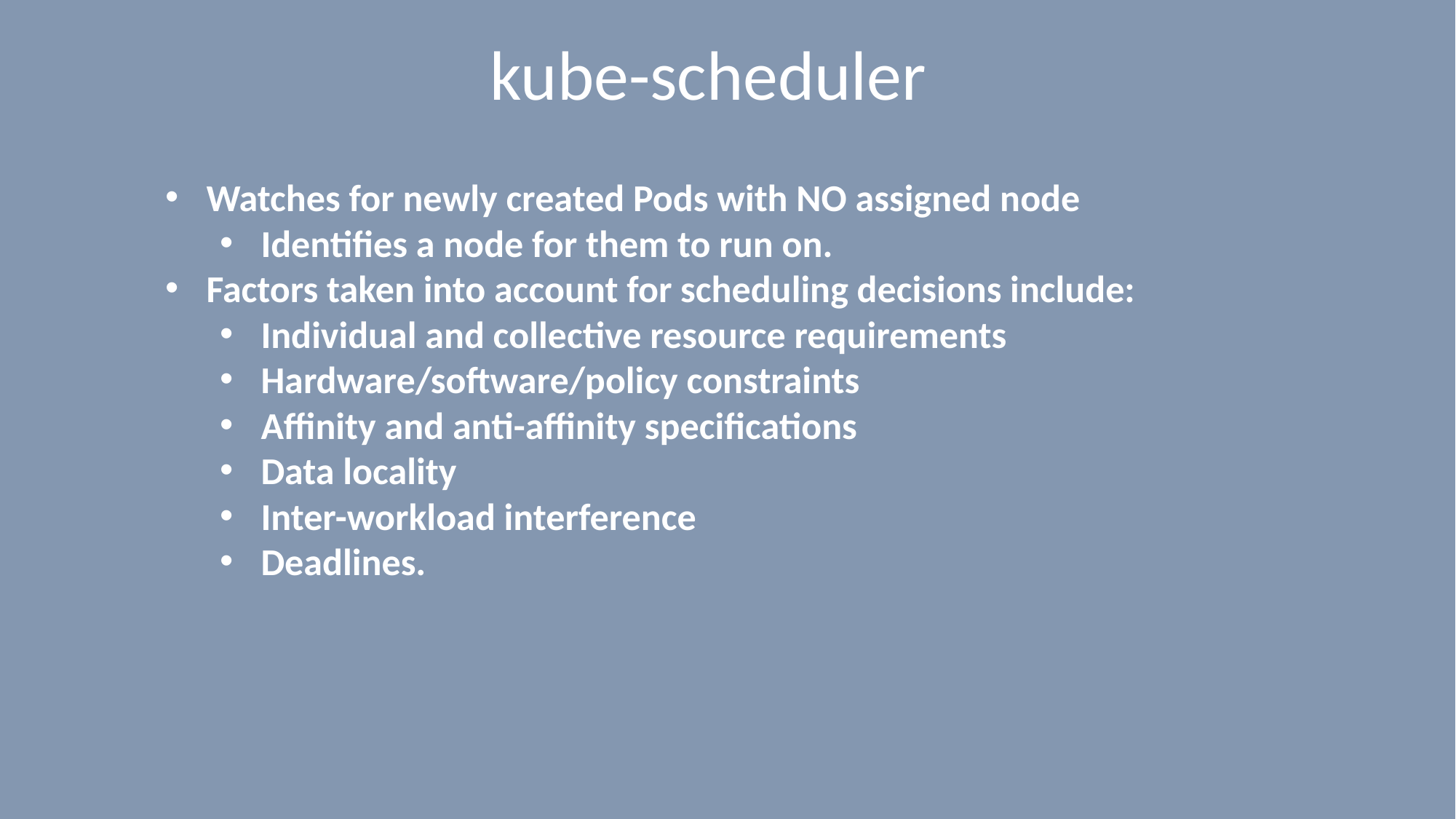

# kube-scheduler
Watches for newly created Pods with NO assigned node
Identifies a node for them to run on.
Factors taken into account for scheduling decisions include:
Individual and collective resource requirements
Hardware/software/policy constraints
Affinity and anti-affinity specifications
Data locality
Inter-workload interference
Deadlines.